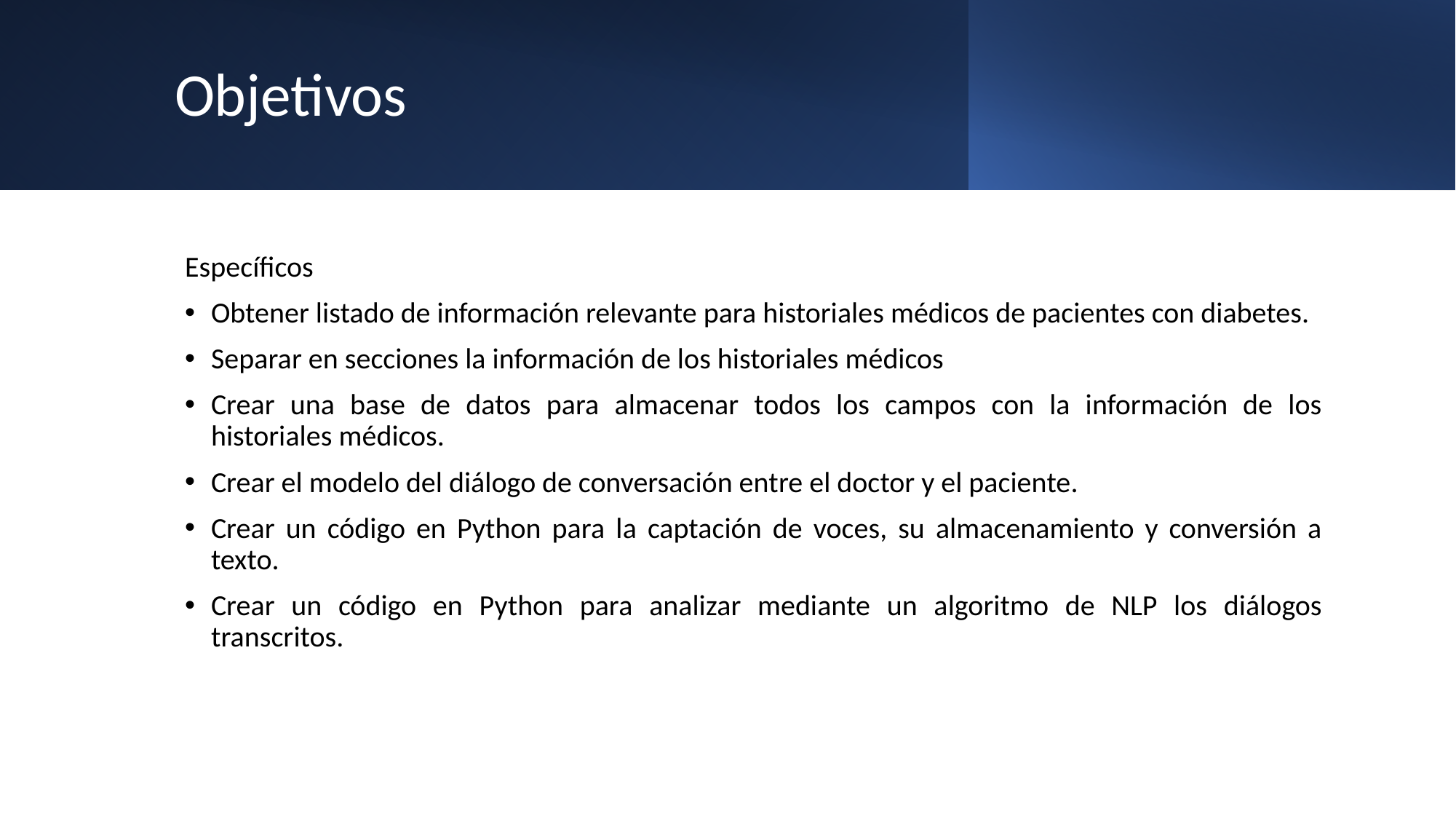

# Objetivos
Específicos
Obtener listado de información relevante para historiales médicos de pacientes con diabetes.
Separar en secciones la información de los historiales médicos
Crear una base de datos para almacenar todos los campos con la información de los historiales médicos.
Crear el modelo del diálogo de conversación entre el doctor y el paciente.
Crear un código en Python para la captación de voces, su almacenamiento y conversión a texto.
Crear un código en Python para analizar mediante un algoritmo de NLP los diálogos transcritos.